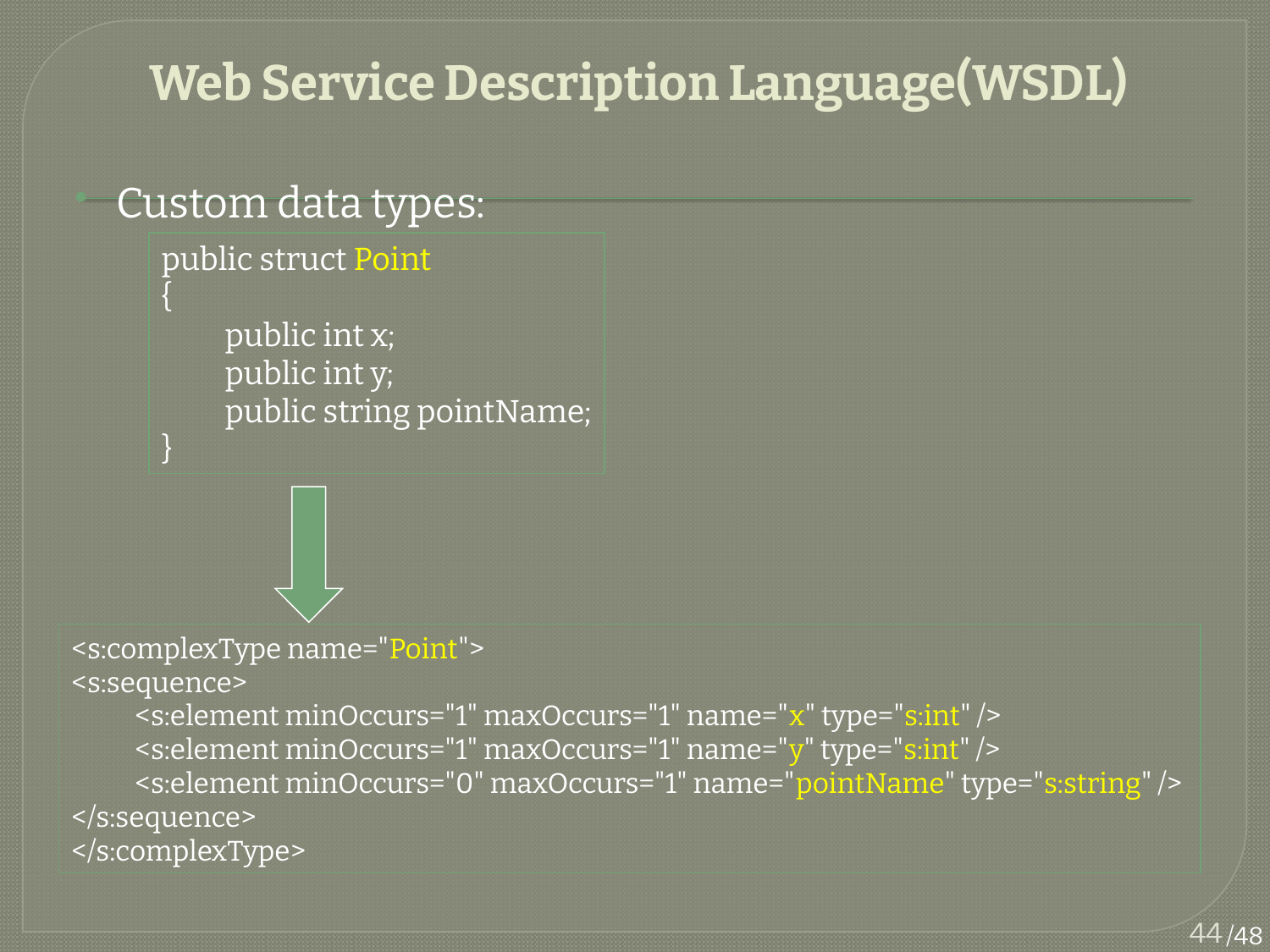

# Web Service Description Language(WSDL)
Custom data types:

public struct Point
{
public int x;
public int y;
public string pointName;
}

<s:complexType name="Point">
<s:sequence>
<s:element minOccurs="1" maxOccurs="1" name="x" type="s:int" />
<s:element minOccurs="1" maxOccurs="1" name="y" type="s:int" />
<s:element minOccurs="0" maxOccurs="1" name="pointName" type="s:string" />
</s:sequence>
</s:complexType>
44